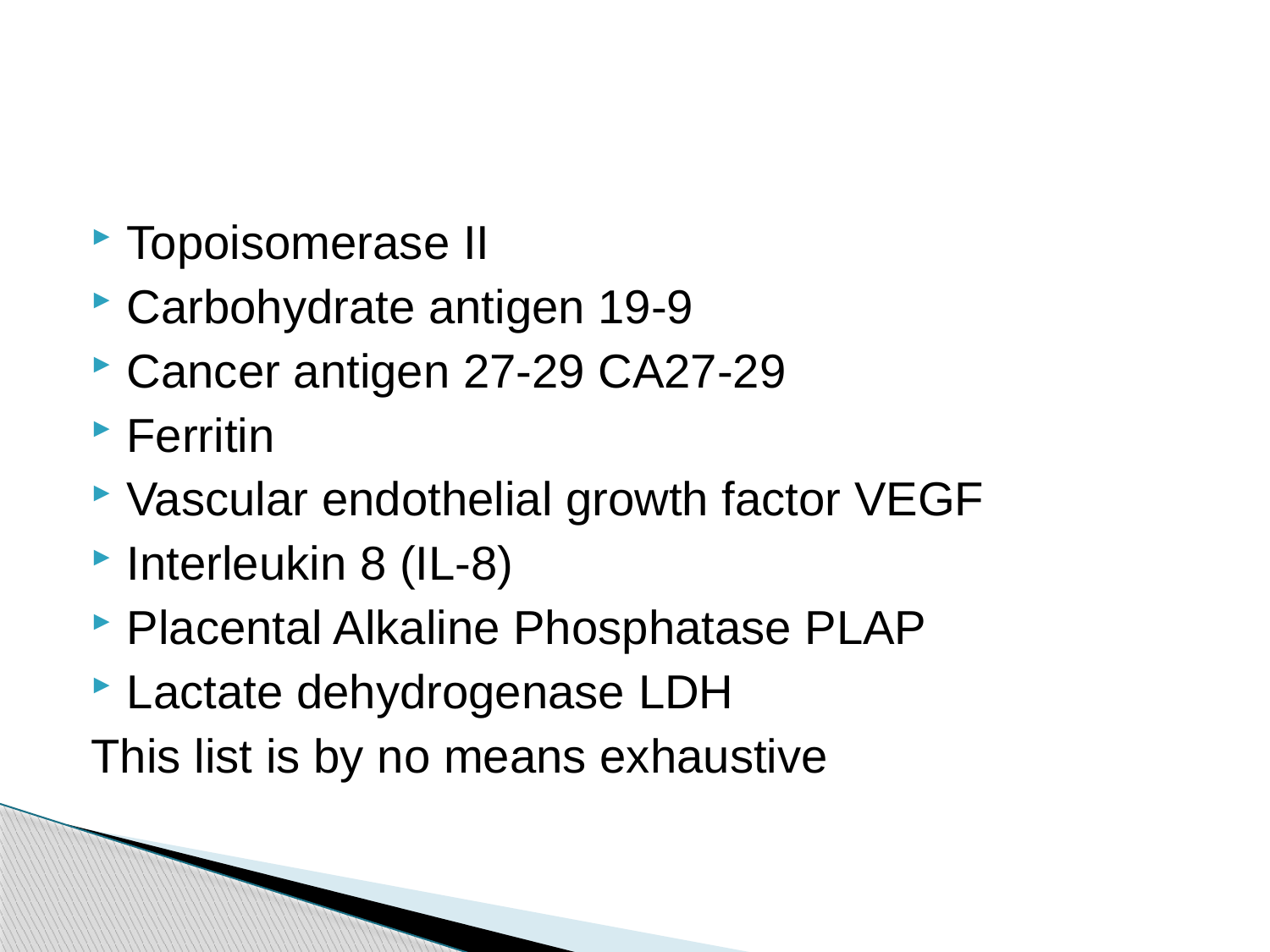

#
Topoisomerase II
Carbohydrate antigen 19-9
Cancer antigen 27-29 CA27-29
Ferritin
Vascular endothelial growth factor VEGF
Interleukin 8 (IL-8)
Placental Alkaline Phosphatase PLAP
Lactate dehydrogenase LDH
This list is by no means exhaustive